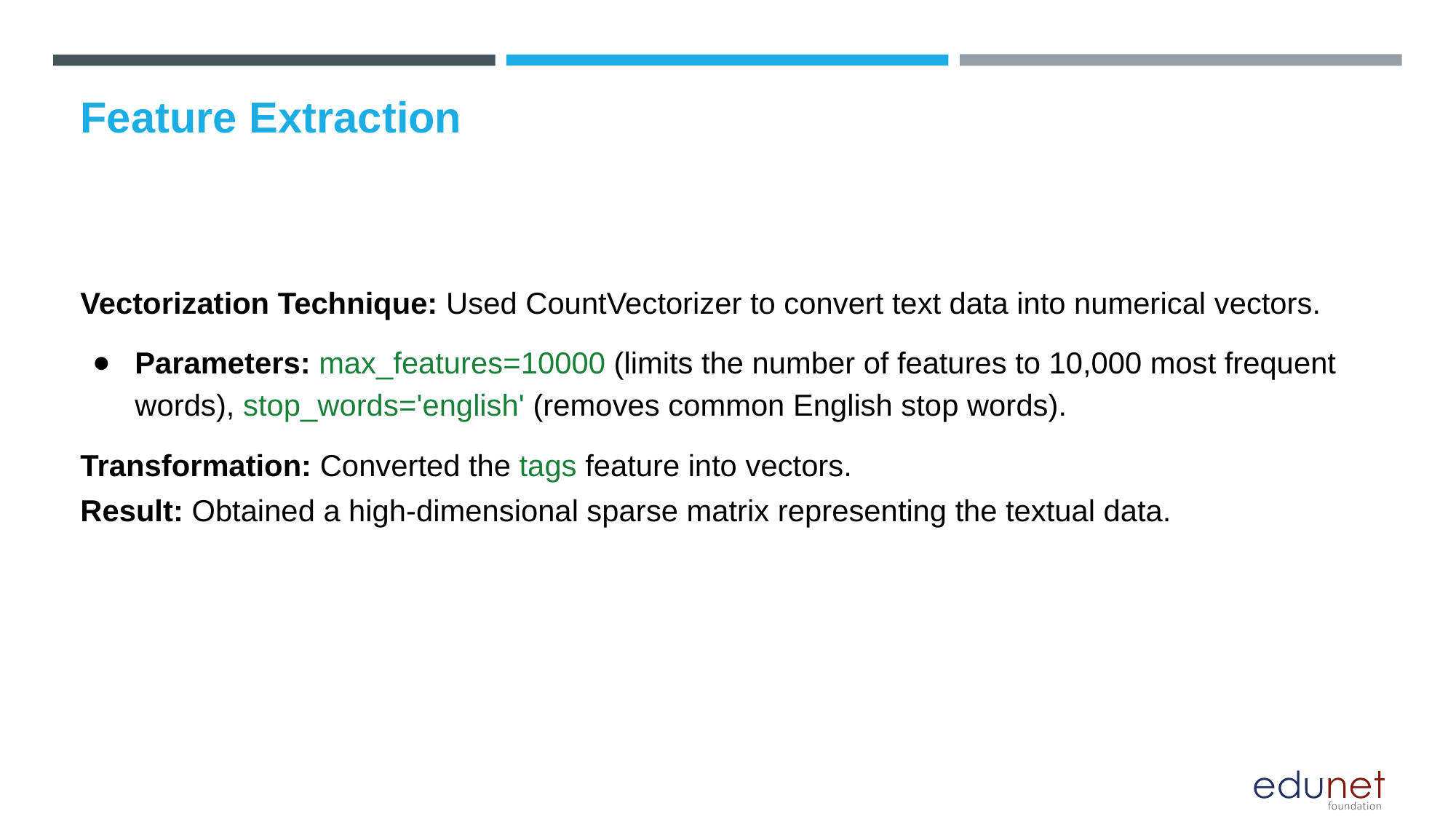

# Feature Extraction
Vectorization Technique: Used CountVectorizer to convert text data into numerical vectors.
Parameters: max_features=10000 (limits the number of features to 10,000 most frequent words), stop_words='english' (removes common English stop words).
Transformation: Converted the tags feature into vectors.
Result: Obtained a high-dimensional sparse matrix representing the textual data.